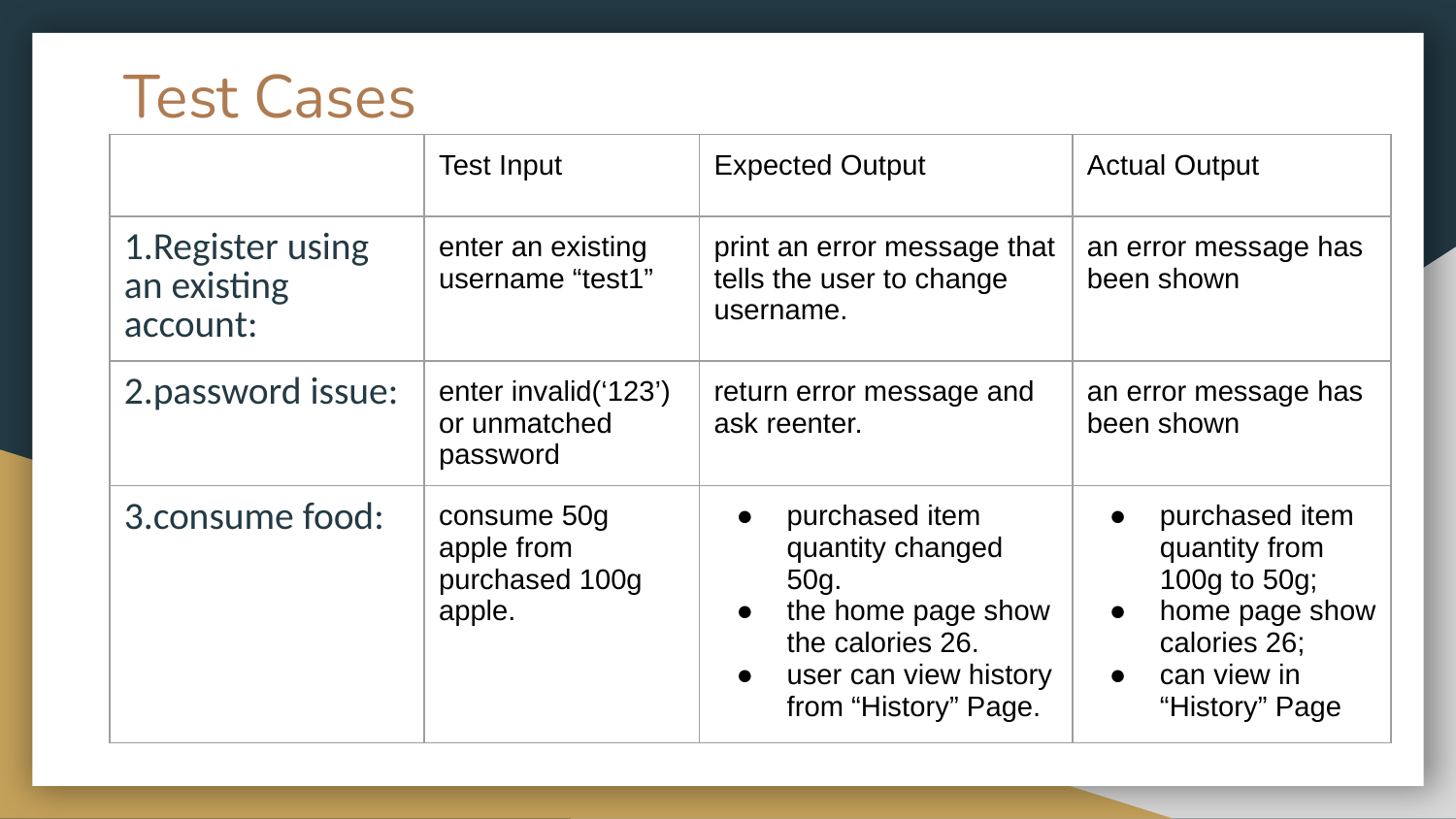

# Test Cases
|  | Test Input | Expected Output | Actual Output |
| --- | --- | --- | --- |
| 1.Register using an existing account: | enter an existing username “test1” | print an error message that tells the user to change username. | an error message has been shown |
| 2.password issue: | enter invalid(‘123’) or unmatched password | return error message and ask reenter. | an error message has been shown |
| 3.consume food: | consume 50g apple from purchased 100g apple. | purchased item quantity changed 50g. the home page show the calories 26. user can view history from “History” Page. | purchased item quantity from 100g to 50g; home page show calories 26; can view in “History” Page |